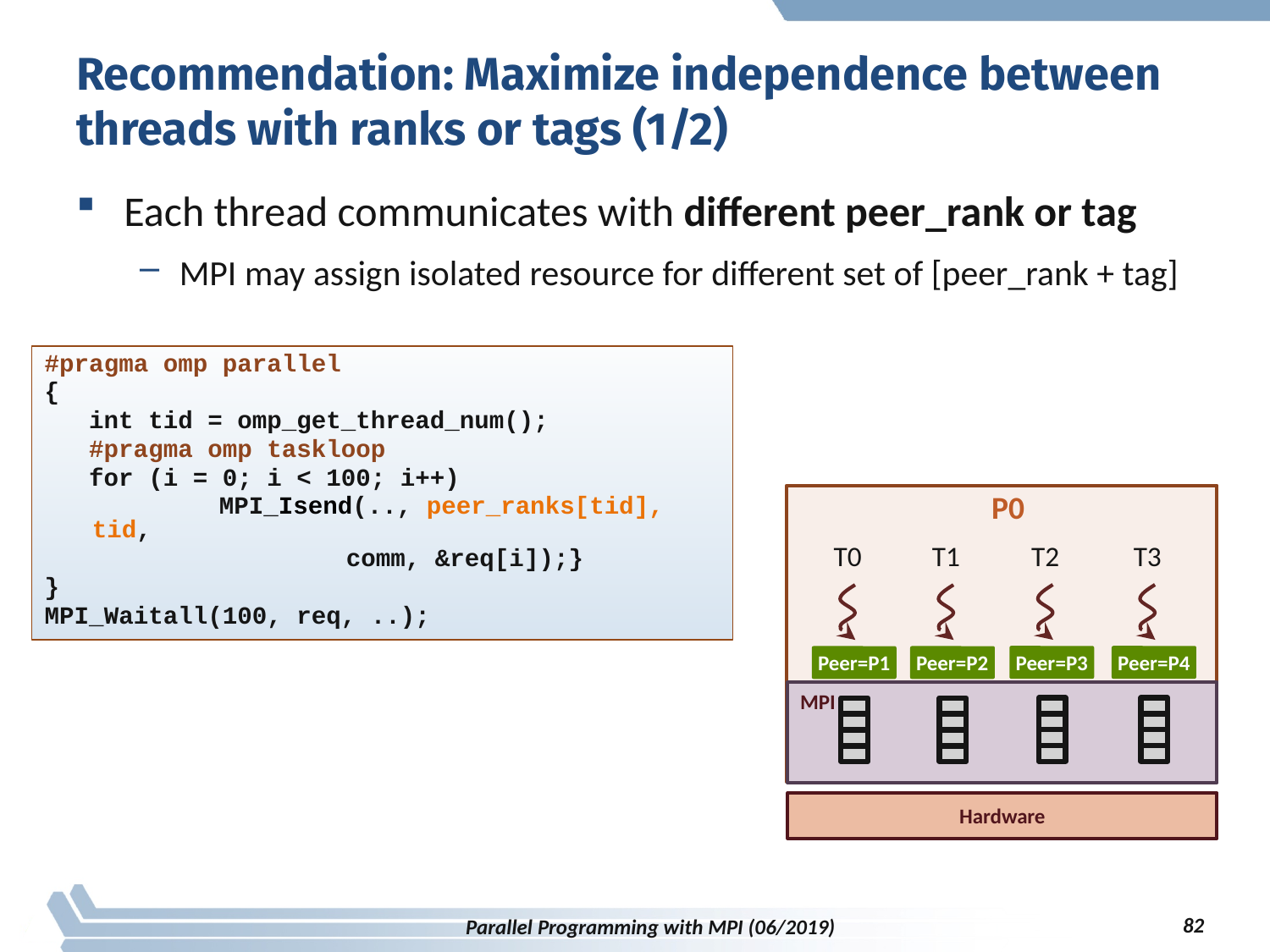

# Recommendation: Maximize independence between threads with ranks or tags (1/2)
Each thread communicates with different peer_rank or tag
MPI may assign isolated resource for different set of [peer_rank + tag]
#pragma omp parallel
{
   int tid = omp_get_thread_num();
   #pragma omp taskloop
   for (i = 0; i < 100; i++)
		MPI_Isend(.., peer_ranks[tid], tid,
			comm, &req[i]);}
}
MPI_Waitall(100, req, ..);

P0

T2
T3
T0
T1

Peer=P3
Peer=P4
Peer=P1
Peer=P2
MPI

Hardware
82
Parallel Programming with MPI (06/2019)